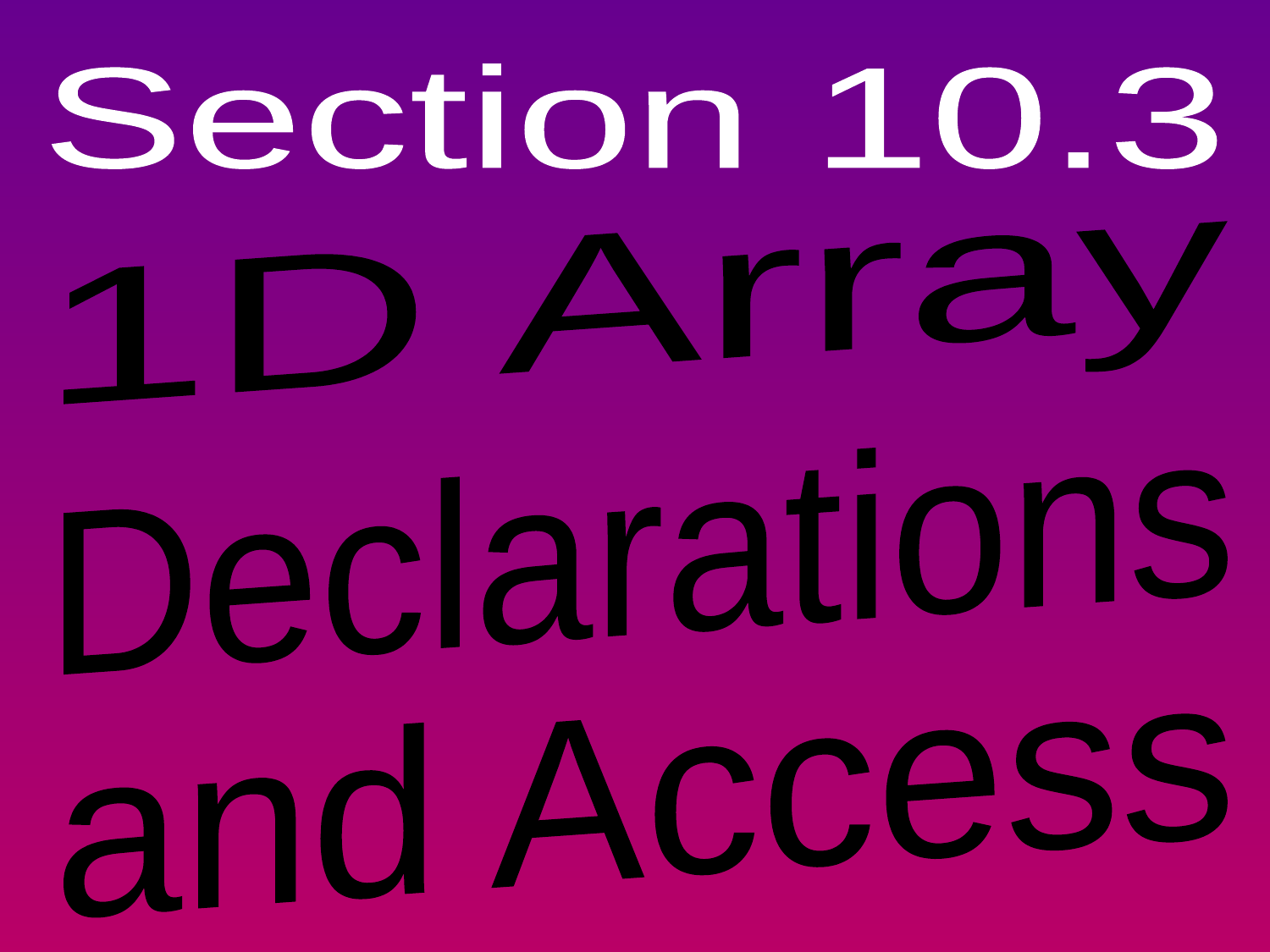

Section 10.3
1D Array
Declarations
and Access